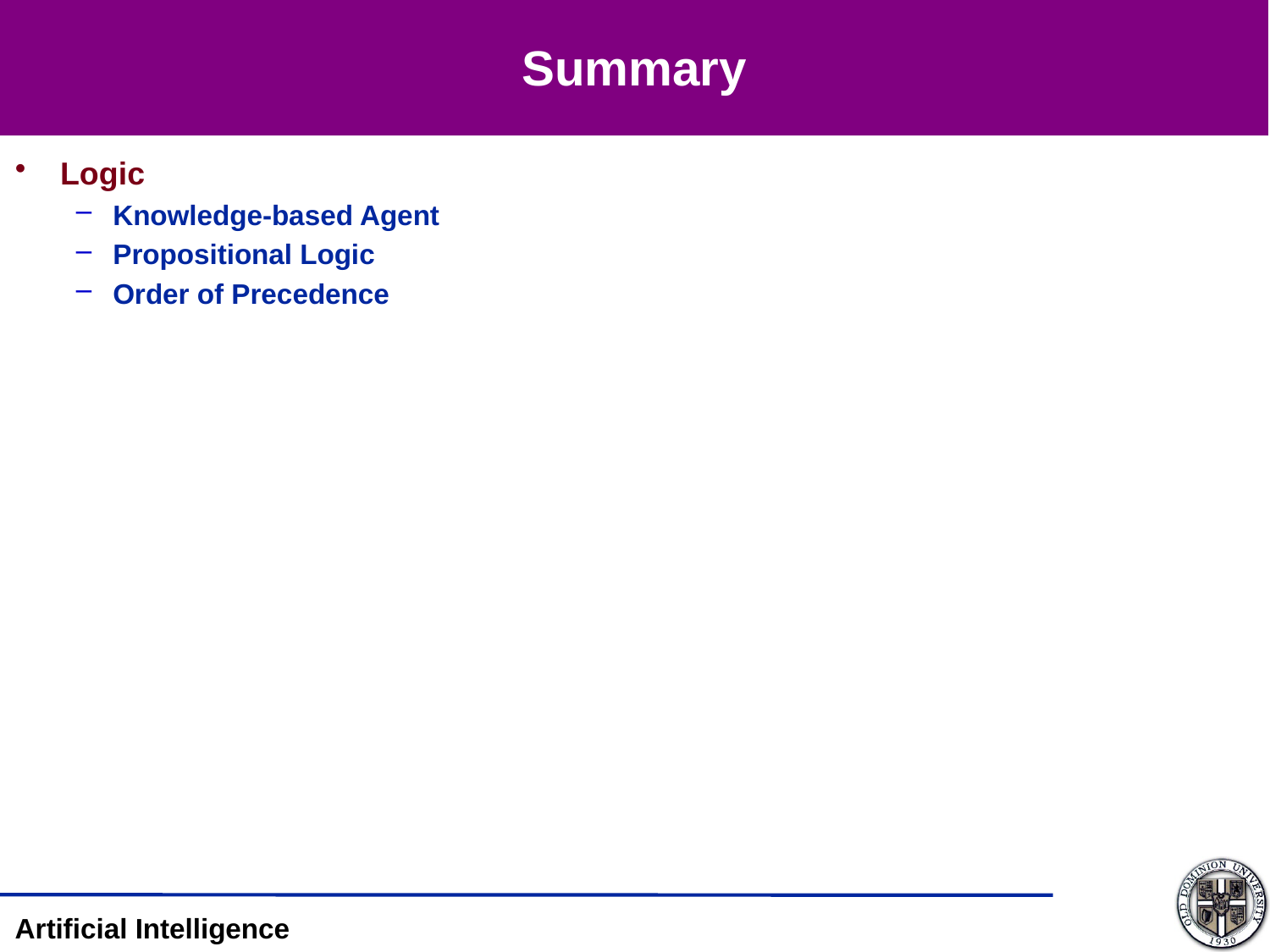

# Summary
Logic
Knowledge-based Agent
Propositional Logic
Order of Precedence